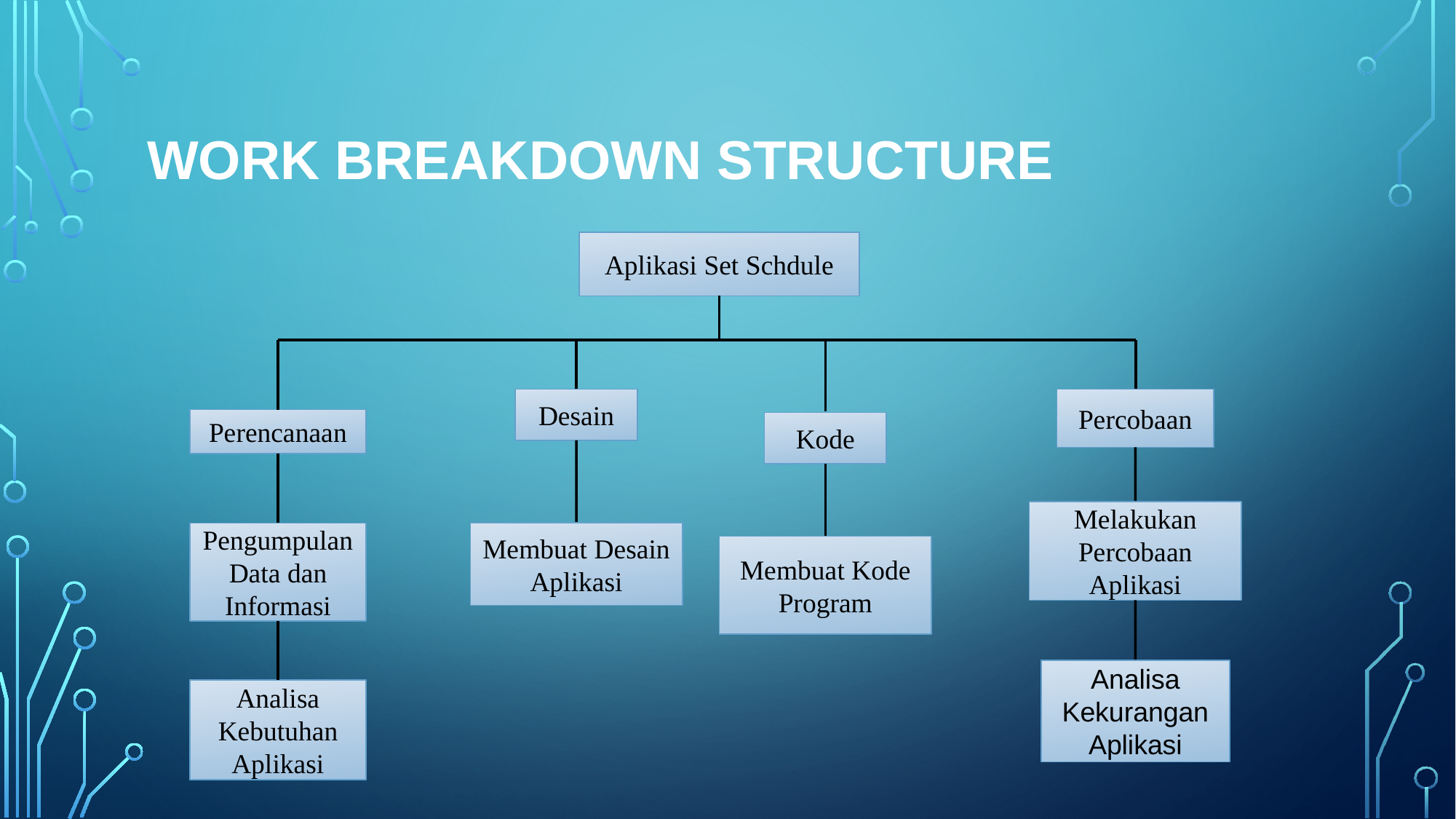

# Work Breakdown Structure

Aplikasi Set Schdule
Desain
Percobaan
Perencanaan
Kode
Melakukan Percobaan Aplikasi
Membuat Desain Aplikasi
Pengumpulan Data dan Informasi
Membuat Kode Program
Analisa Kekurangan Aplikasi
Analisa Kebutuhan Aplikasi